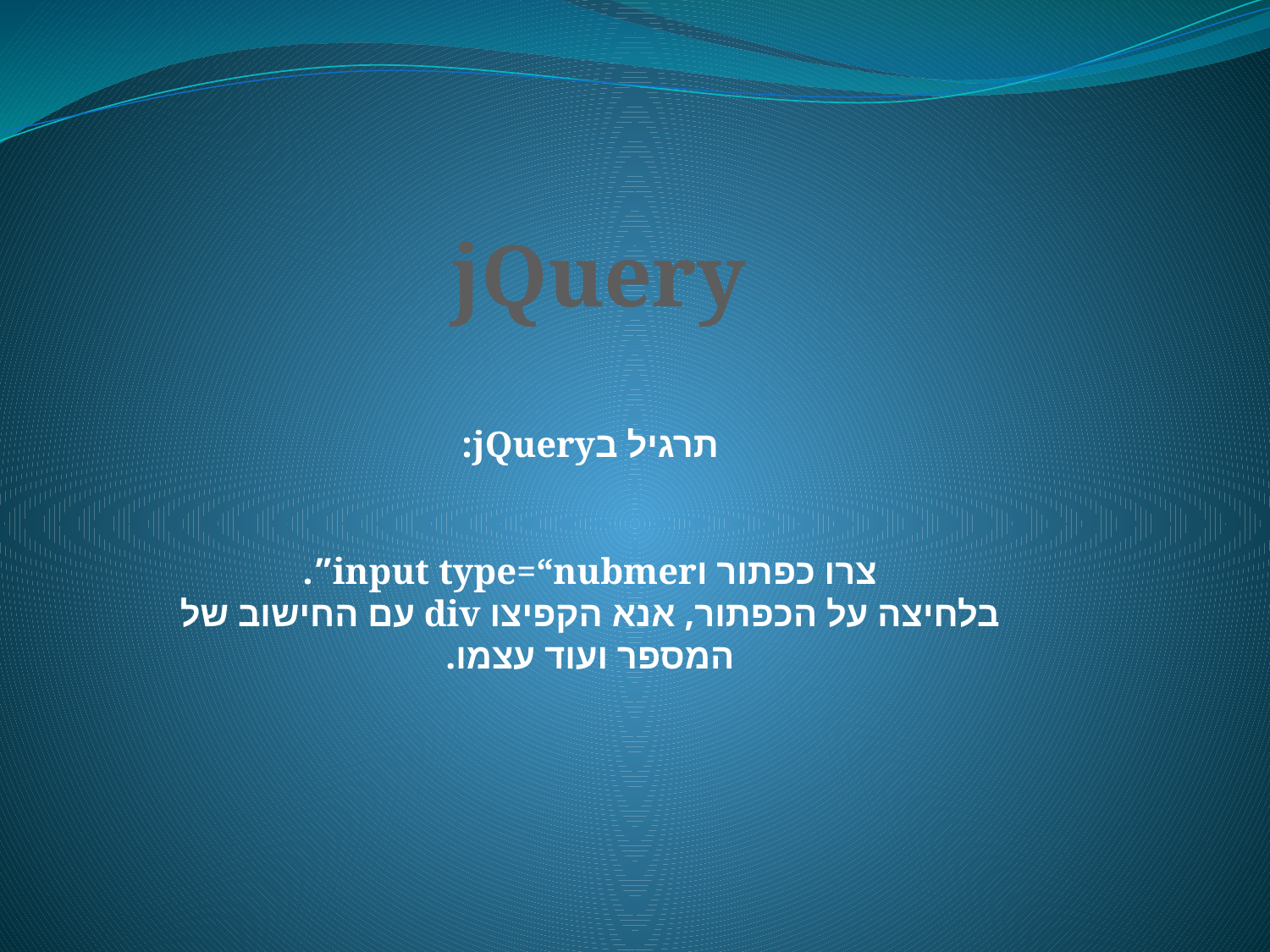

jQuery
תרגיל בjQuery:

צרו כפתור וinput type=“nubmer”.
בלחיצה על הכפתור, אנא הקפיצו div עם החישוב של
המספר ועוד עצמו.